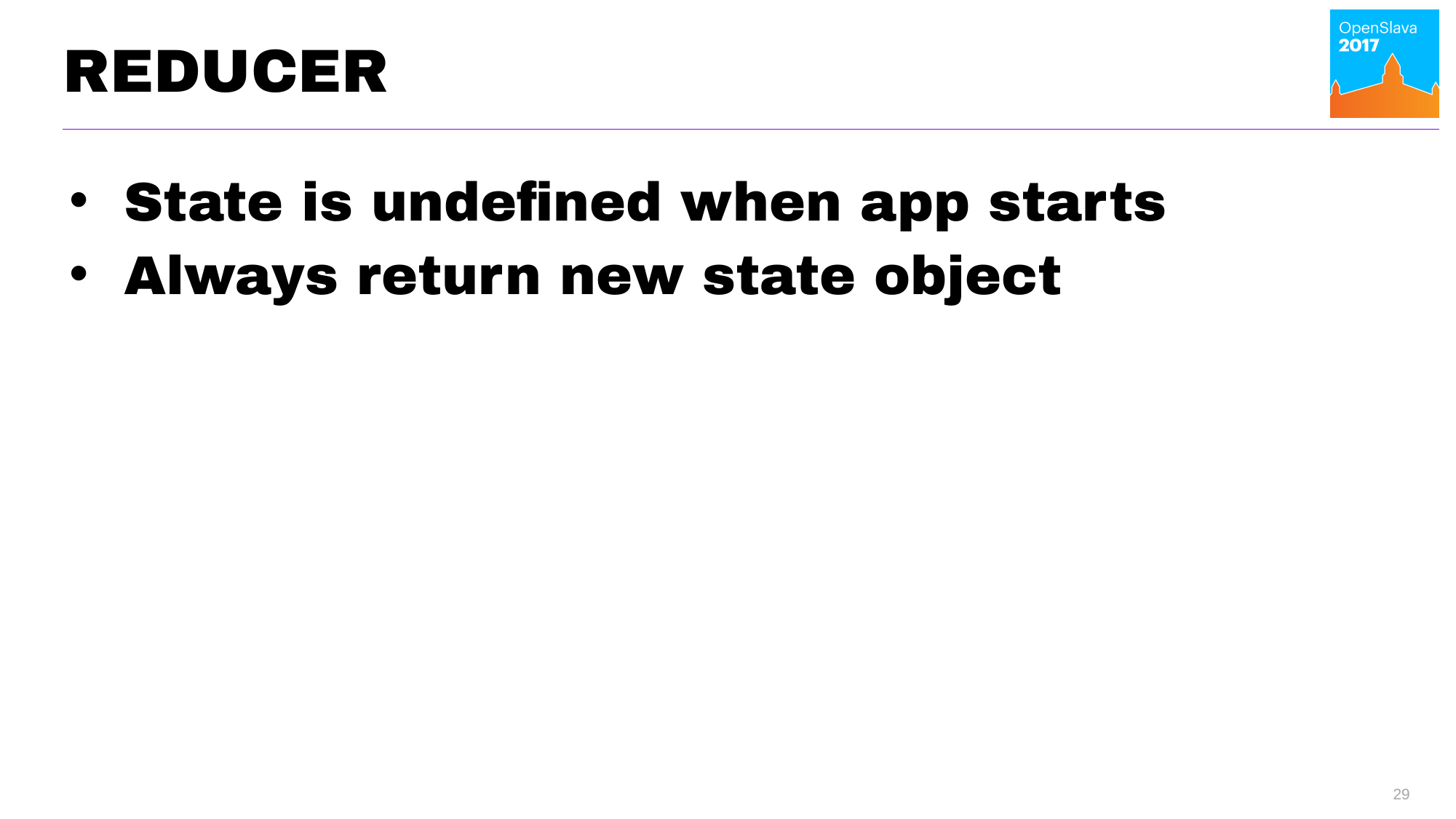

# REducer
State is undefined when app starts
Always return new state object
29